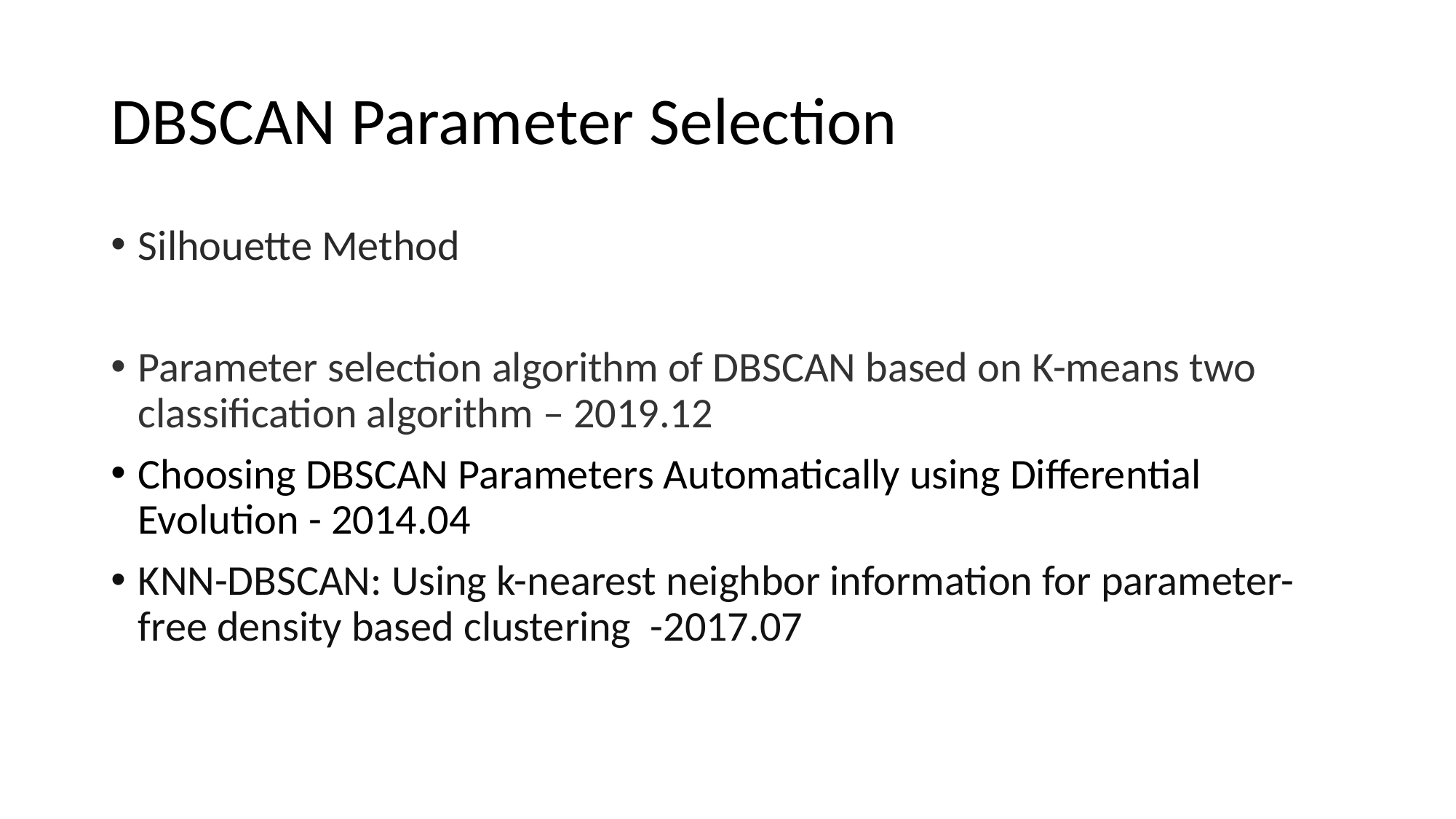

# DBSCAN Parameter Selection
Silhouette Method

Parameter selection algorithm of DBSCAN based on K-means two classification algorithm – 2019.12
Choosing DBSCAN Parameters Automatically using Differential Evolution - 2014.04
KNN-DBSCAN: Using k-nearest neighbor information for parameter-free density based clustering  -2017.07